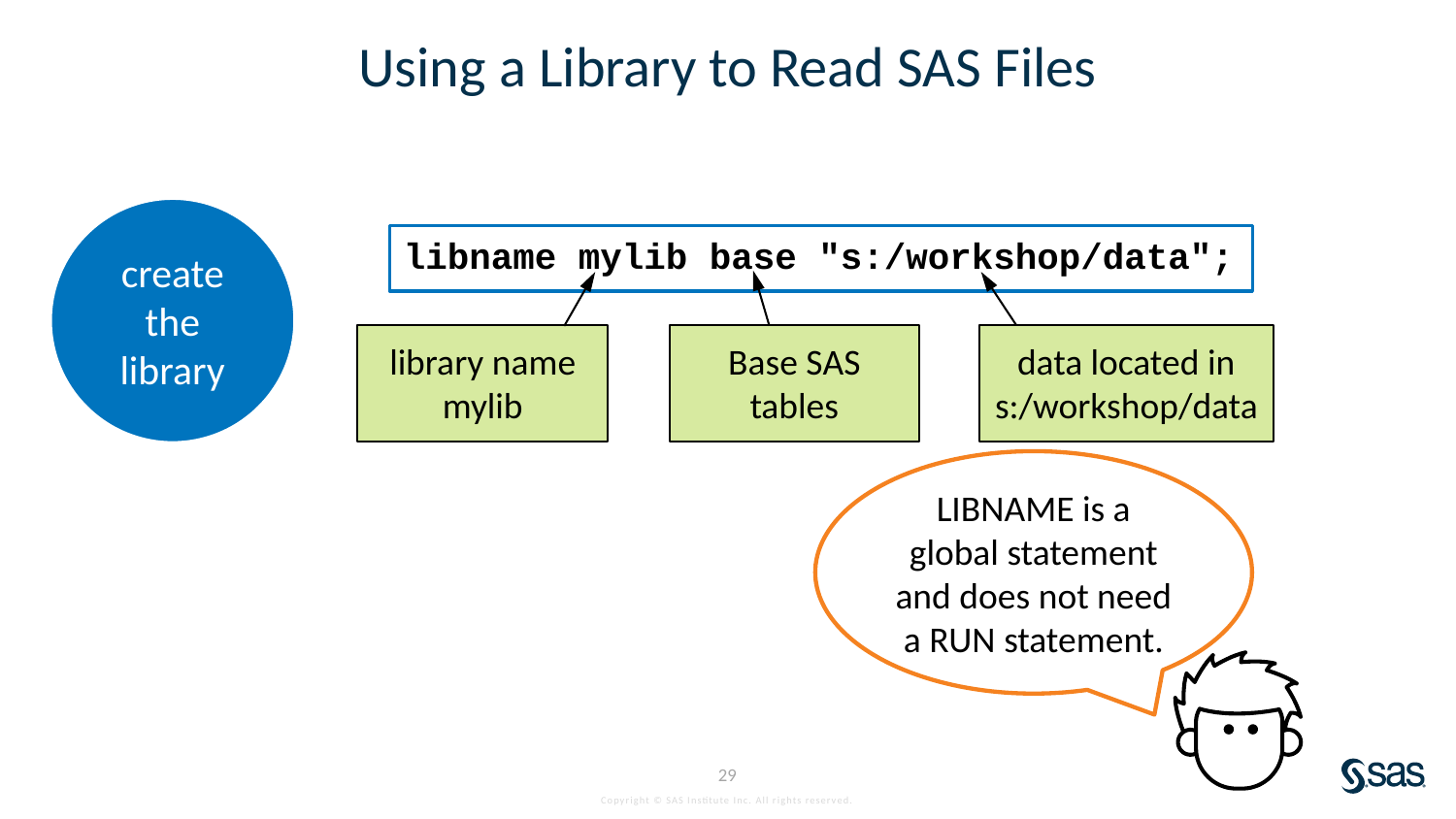

# Using a Library to Read SAS Files
create the library
libname mylib base "s:/workshop/data";
library name mylib
Base SAS tables
data located in s:/workshop/data
LIBNAME is a global statement and does not need a RUN statement.